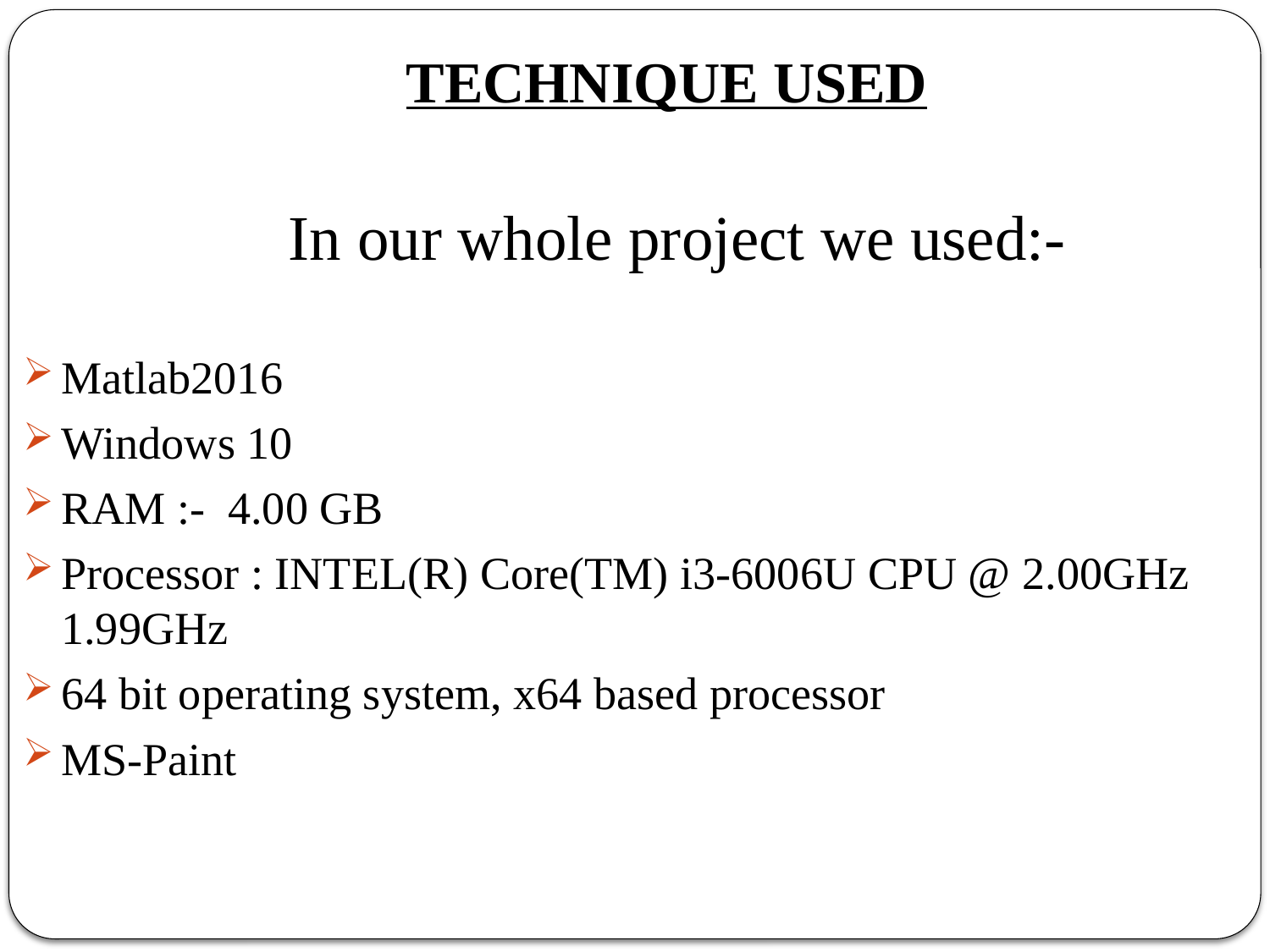

# TECHNIQUE USED
In our whole project we used:-

Matlab2016
Windows 10
RAM :-  4.00 GB
Processor : INTEL(R) Core(TM) i3-6006U CPU @ 2.00GHz 1.99GHz
64 bit operating system, x64 based processor
MS-Paint